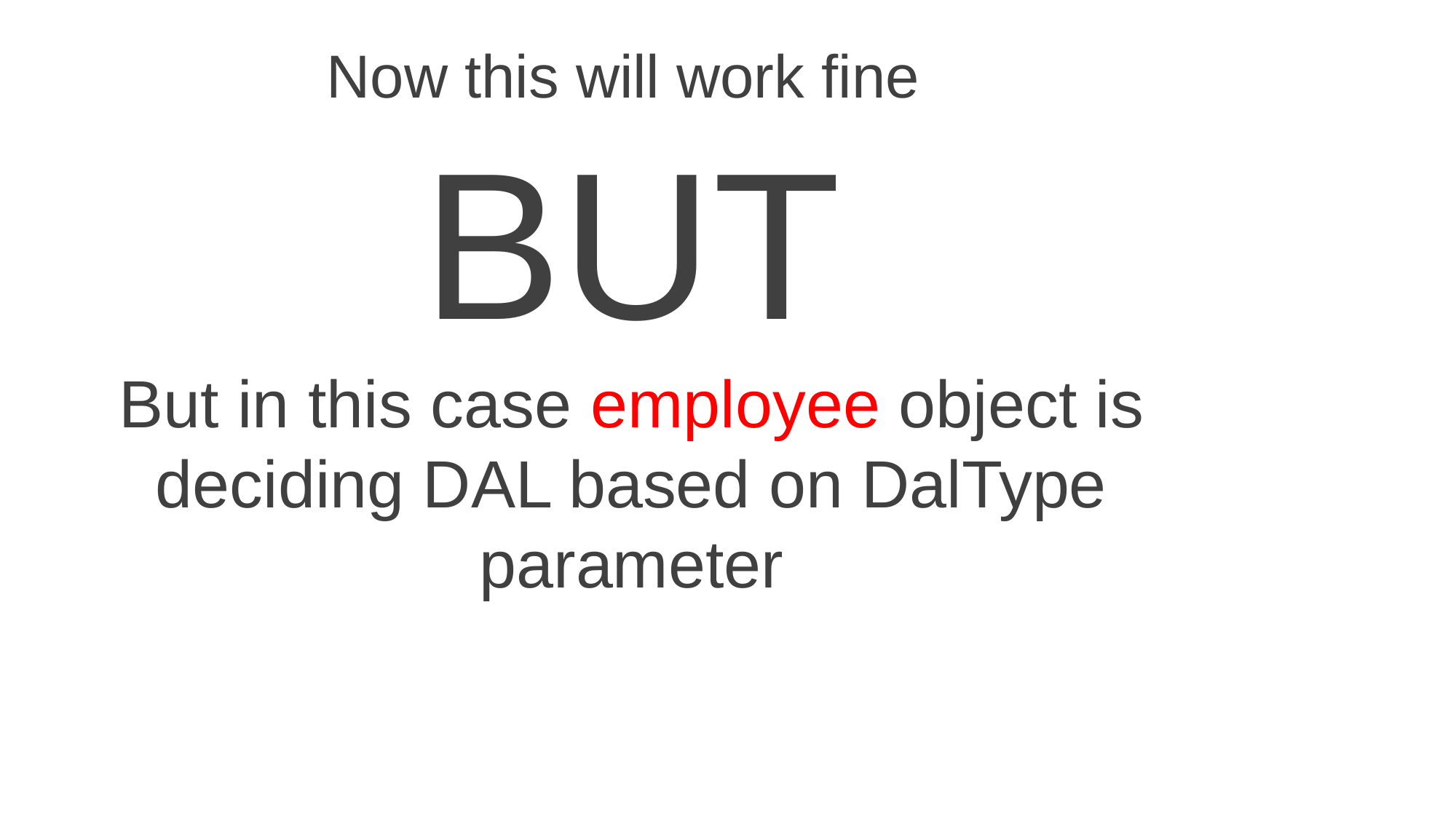

Now this will work fine
BUT
But in this case employee object is deciding DAL based on DalType parameter